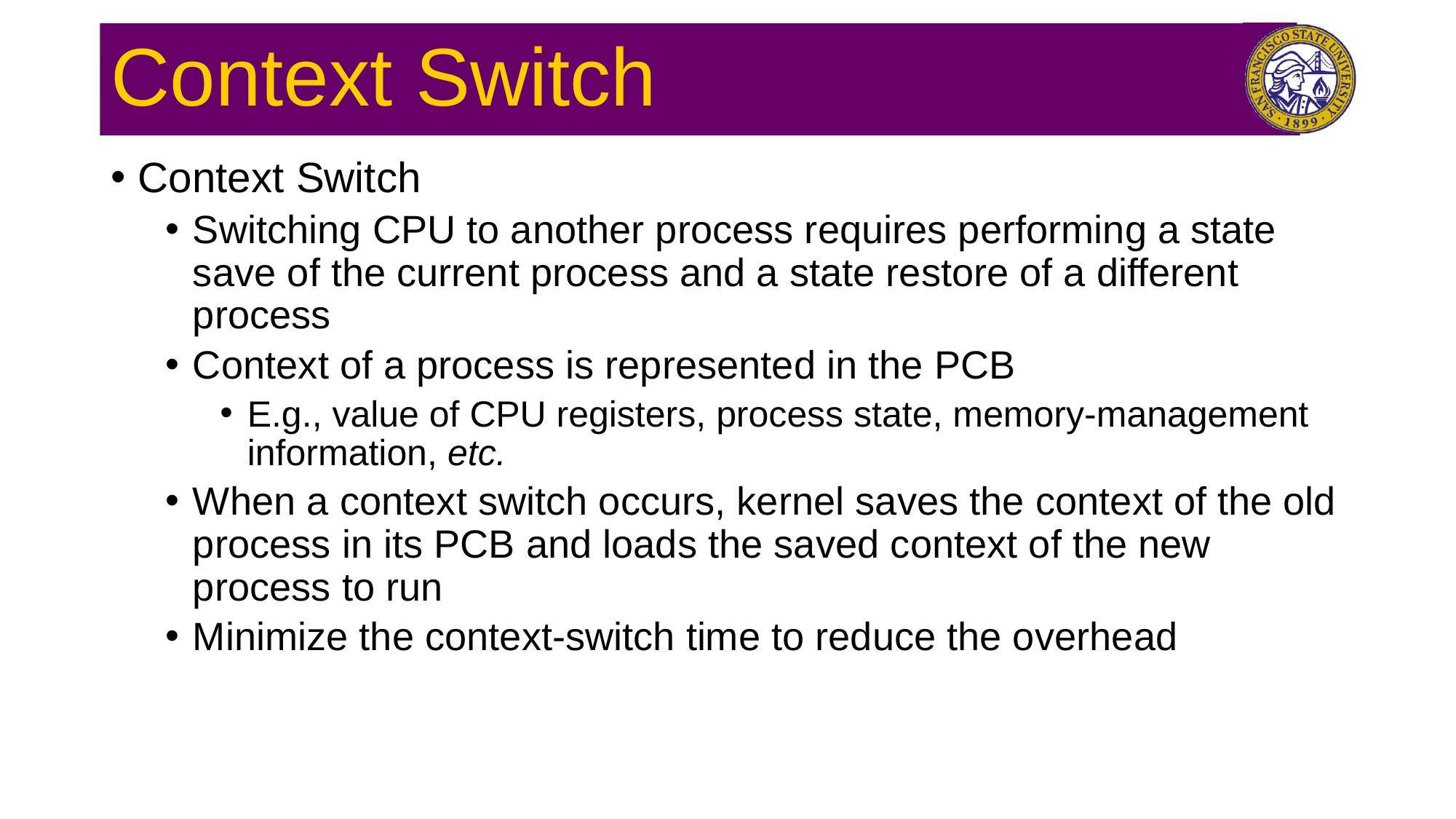

# Context Switch
Context Switch
Switching CPU to another process requires performing a state save of the current process and a state restore of a different process
Context of a process is represented in the PCB
E.g., value of CPU registers, process state, memory-management information, etc.
When a context switch occurs, kernel saves the context of the old process in its PCB and loads the saved context of the new process to run
Minimize the context-switch time to reduce the overhead